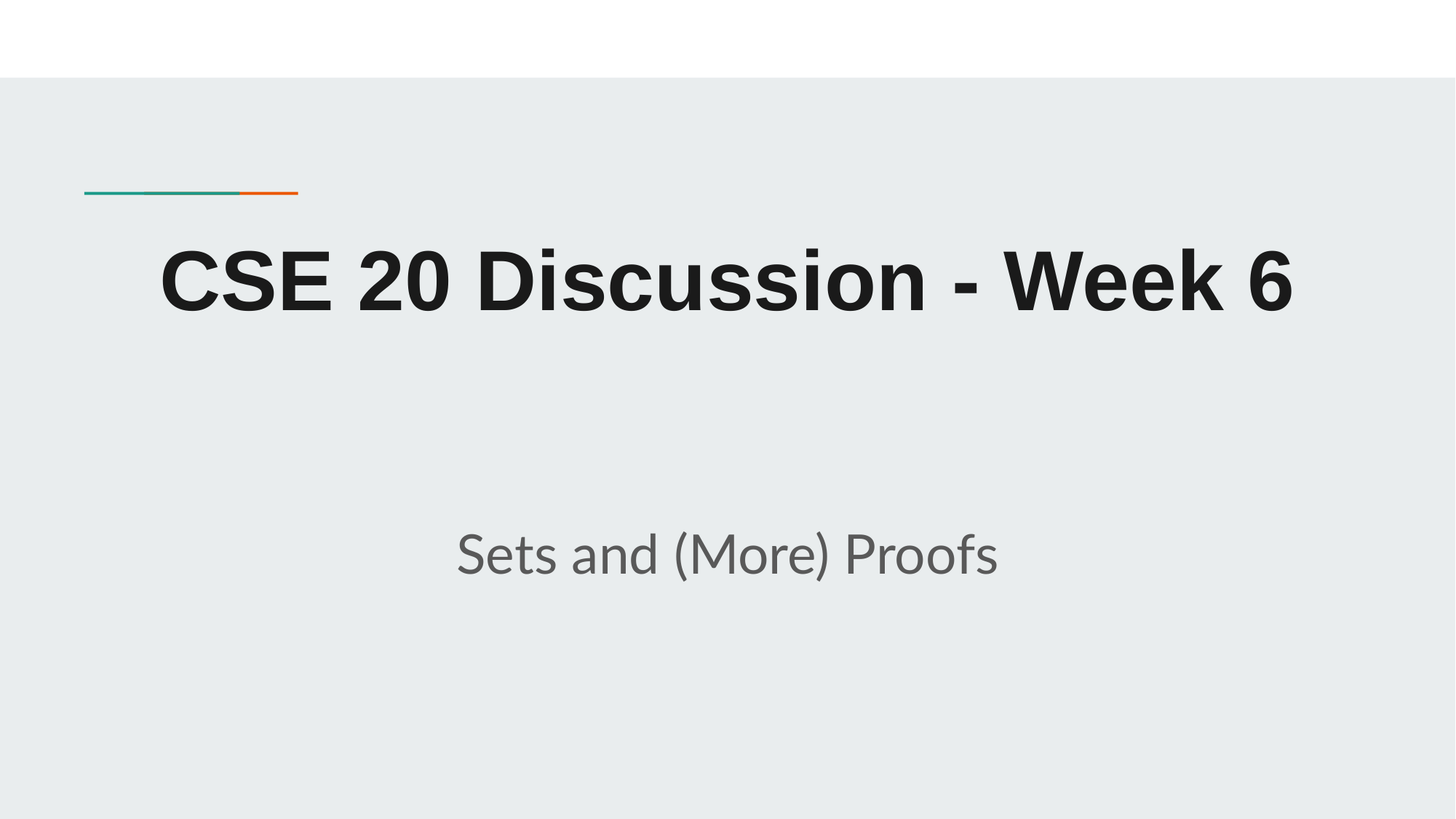

# CSE 20 Discussion - Week 6
Sets and (More) Proofs